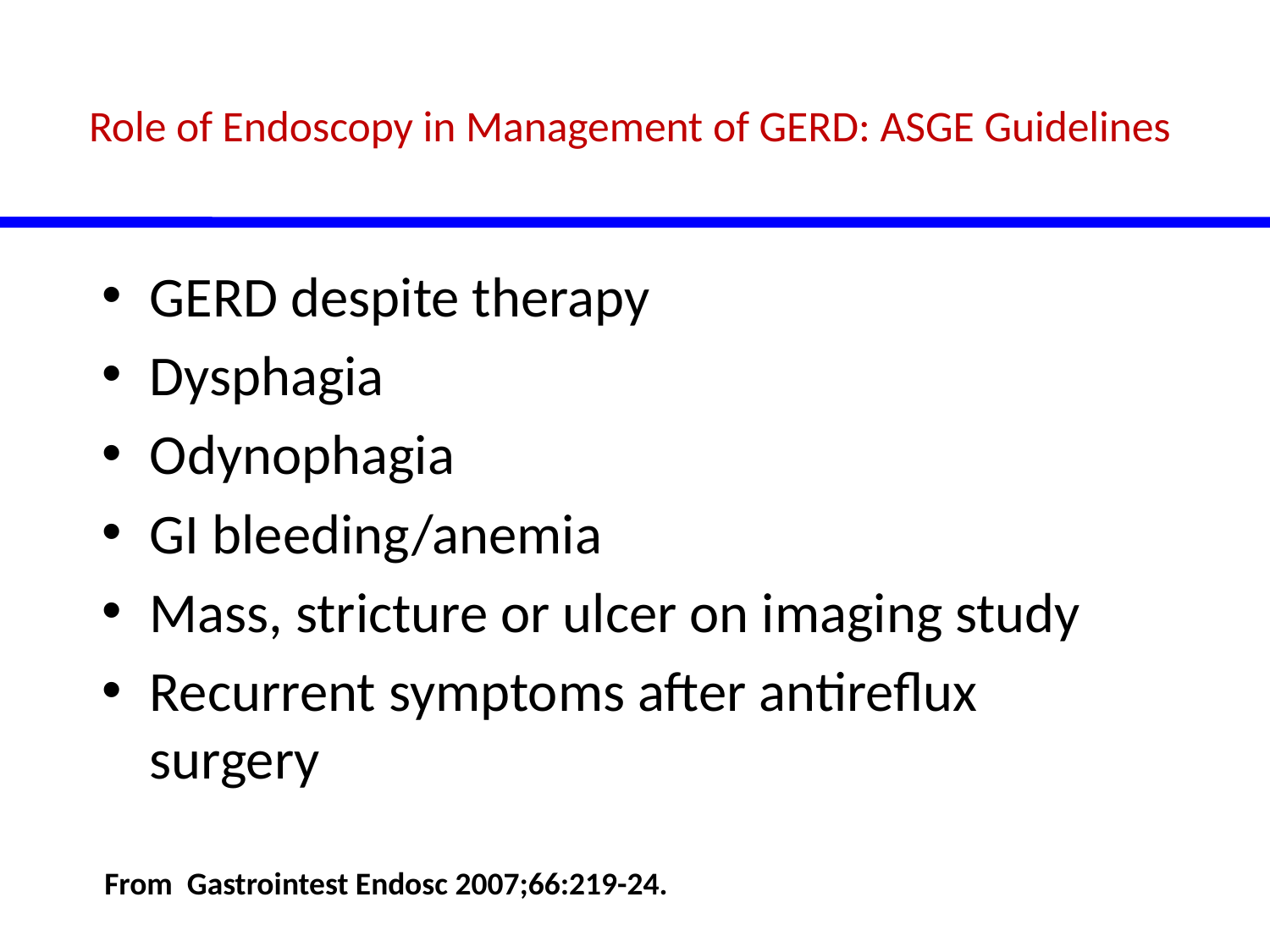

# Role of Endoscopy in Management of GERD: ASGE Guidelines

GERD despite therapy
Dysphagia
Odynophagia
GI bleeding/anemia
Mass, stricture or ulcer on imaging study
Recurrent symptoms after antireflux surgery
From  Gastrointest Endosc 2007;66:219-24.